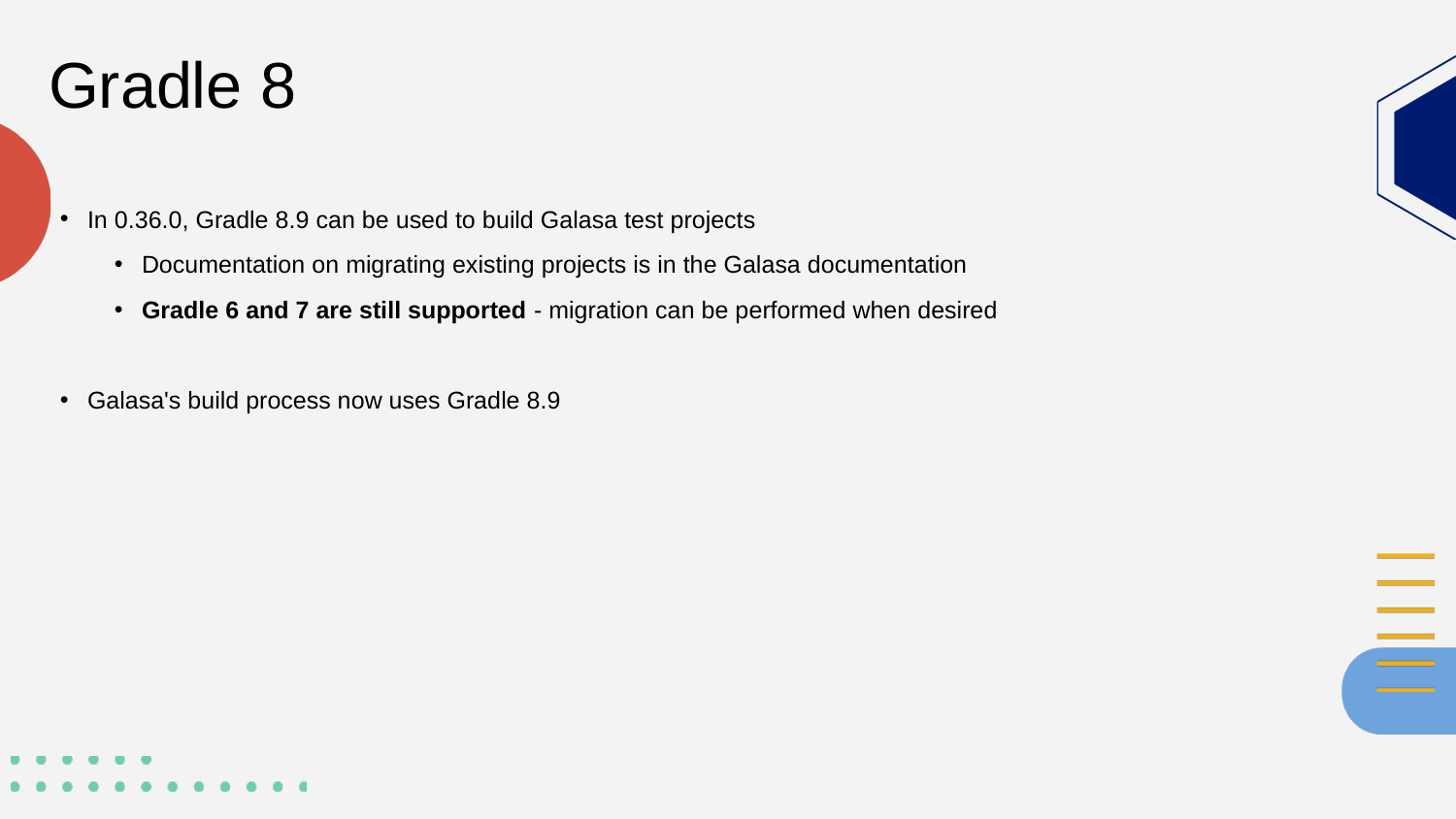

# Gradle 8
In 0.36.0, Gradle 8.9 can be used to build Galasa test projects
Documentation on migrating existing projects is in the Galasa documentation
Gradle 6 and 7 are still supported - migration can be performed when desired

Galasa's build process now uses Gradle 8.9